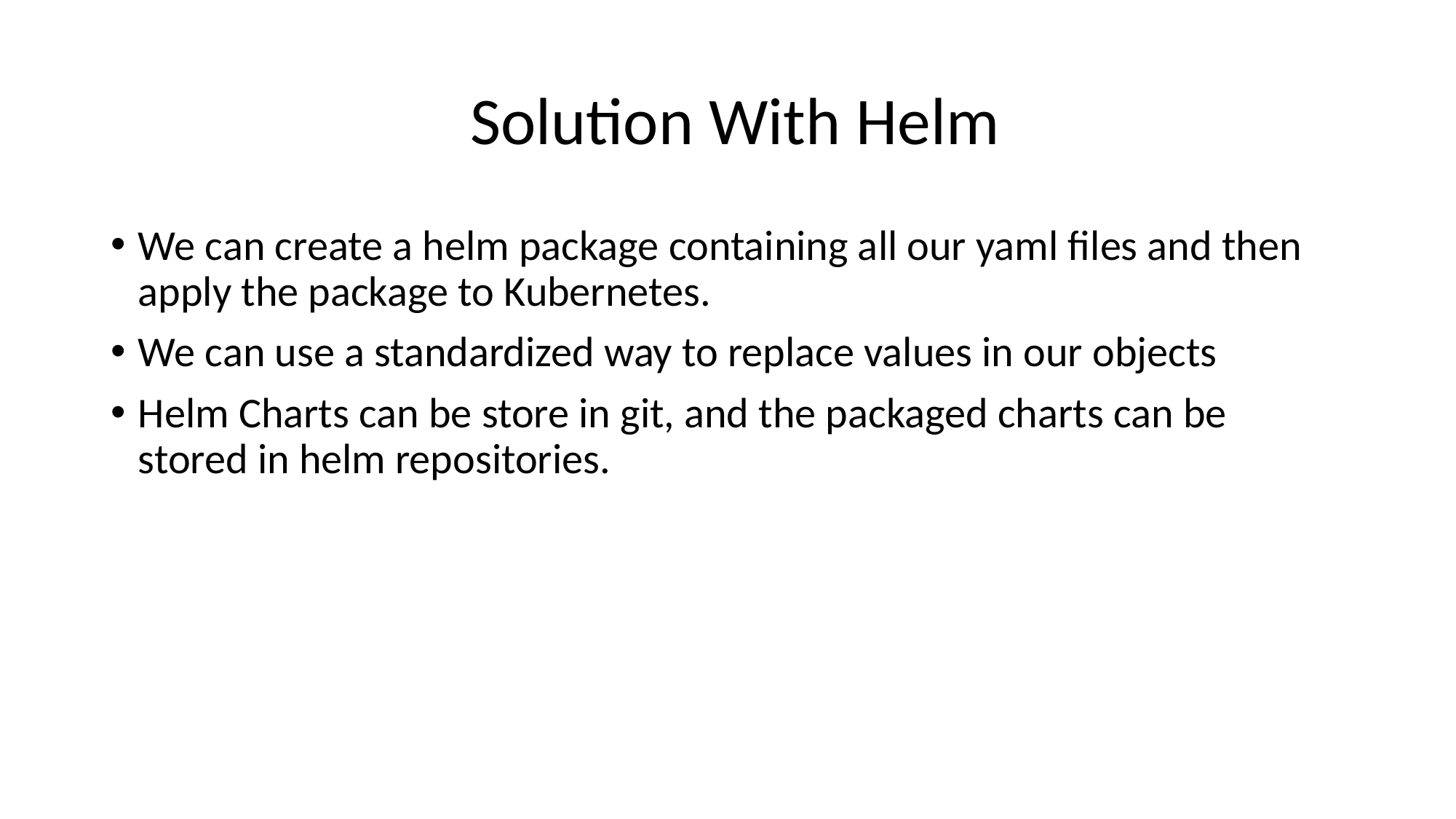

# Solution With Helm
We can create a helm package containing all our yaml files and then apply the package to Kubernetes.
We can use a standardized way to replace values in our objects
Helm Charts can be store in git, and the packaged charts can be stored in helm repositories.